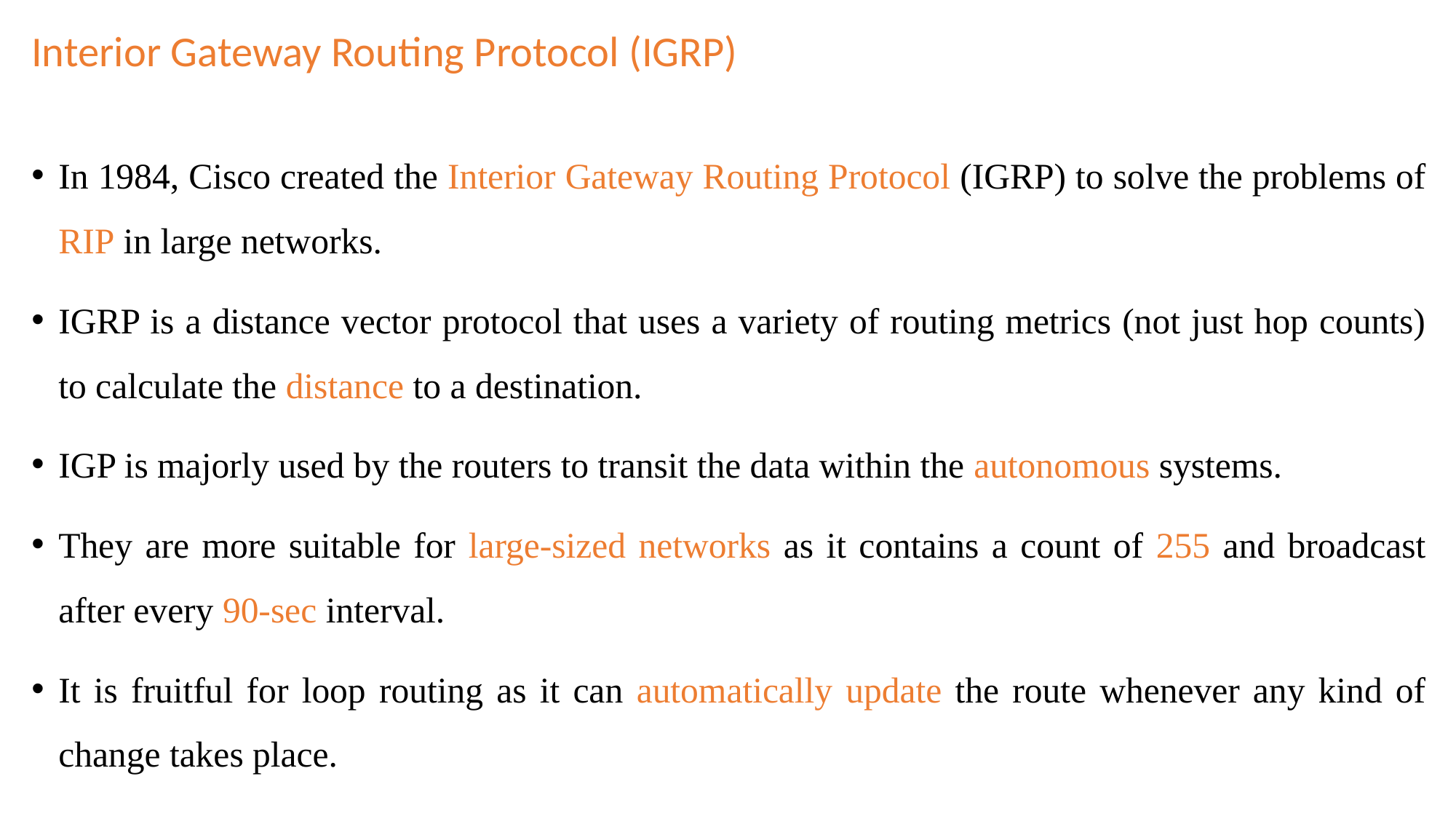

# Interior Gateway Routing Protocol (IGRP)
In 1984, Cisco created the Interior Gateway Routing Protocol (IGRP) to solve the problems of RIP in large networks.
IGRP is a distance vector protocol that uses a variety of routing metrics (not just hop counts) to calculate the distance to a destination.
IGP is majorly used by the routers to transit the data within the autonomous systems.
They are more suitable for large-sized networks as it contains a count of 255 and broadcast after every 90-sec interval.
It is fruitful for loop routing as it can automatically update the route whenever any kind of change takes place.